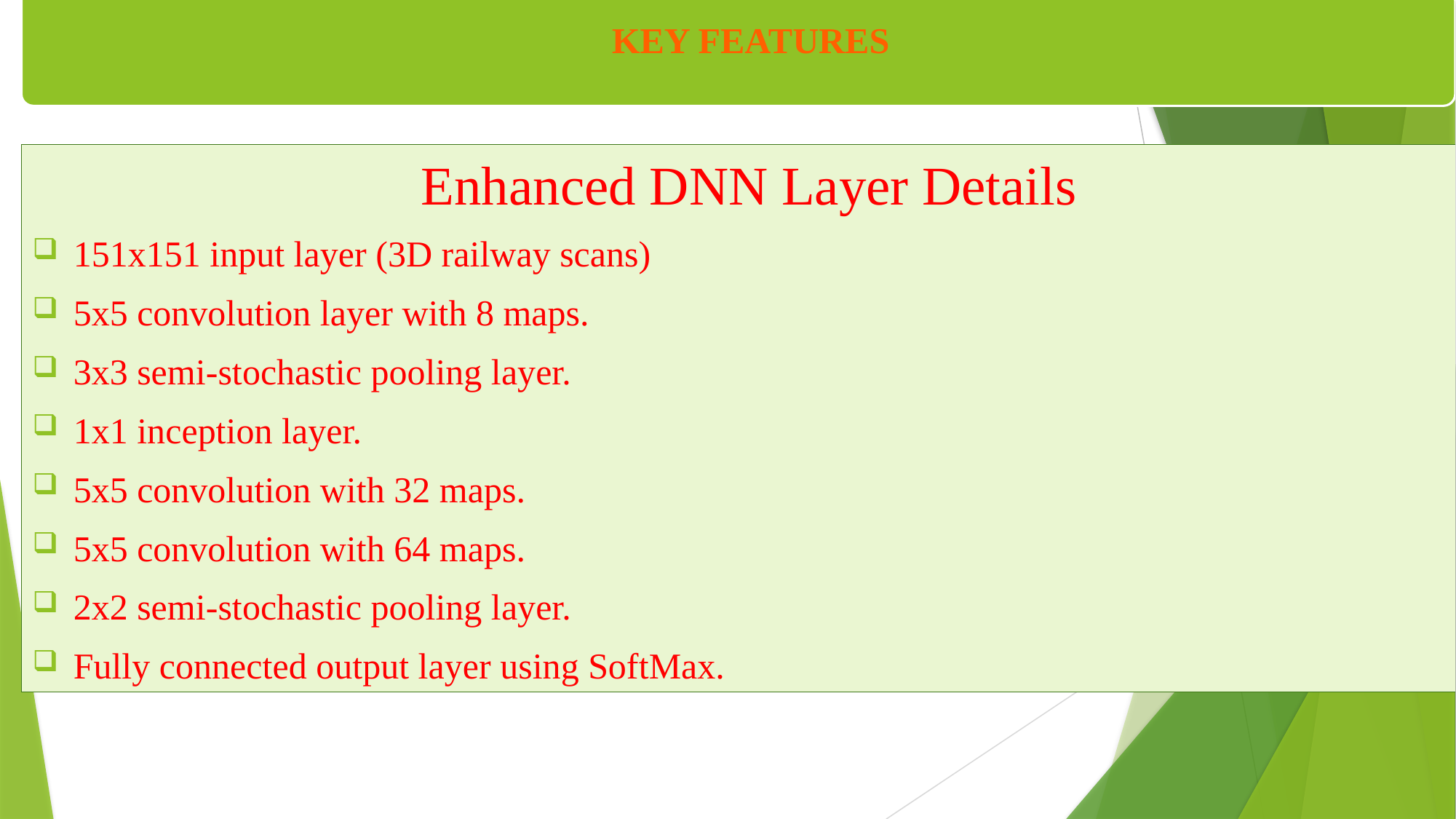

Key Features
Enhanced DNN Layer Details
151x151 input layer (3D railway scans)
5x5 convolution layer with 8 maps.
3x3 semi-stochastic pooling layer.
1x1 inception layer.
5x5 convolution with 32 maps.
5x5 convolution with 64 maps.
2x2 semi-stochastic pooling layer.
Fully connected output layer using SoftMax.